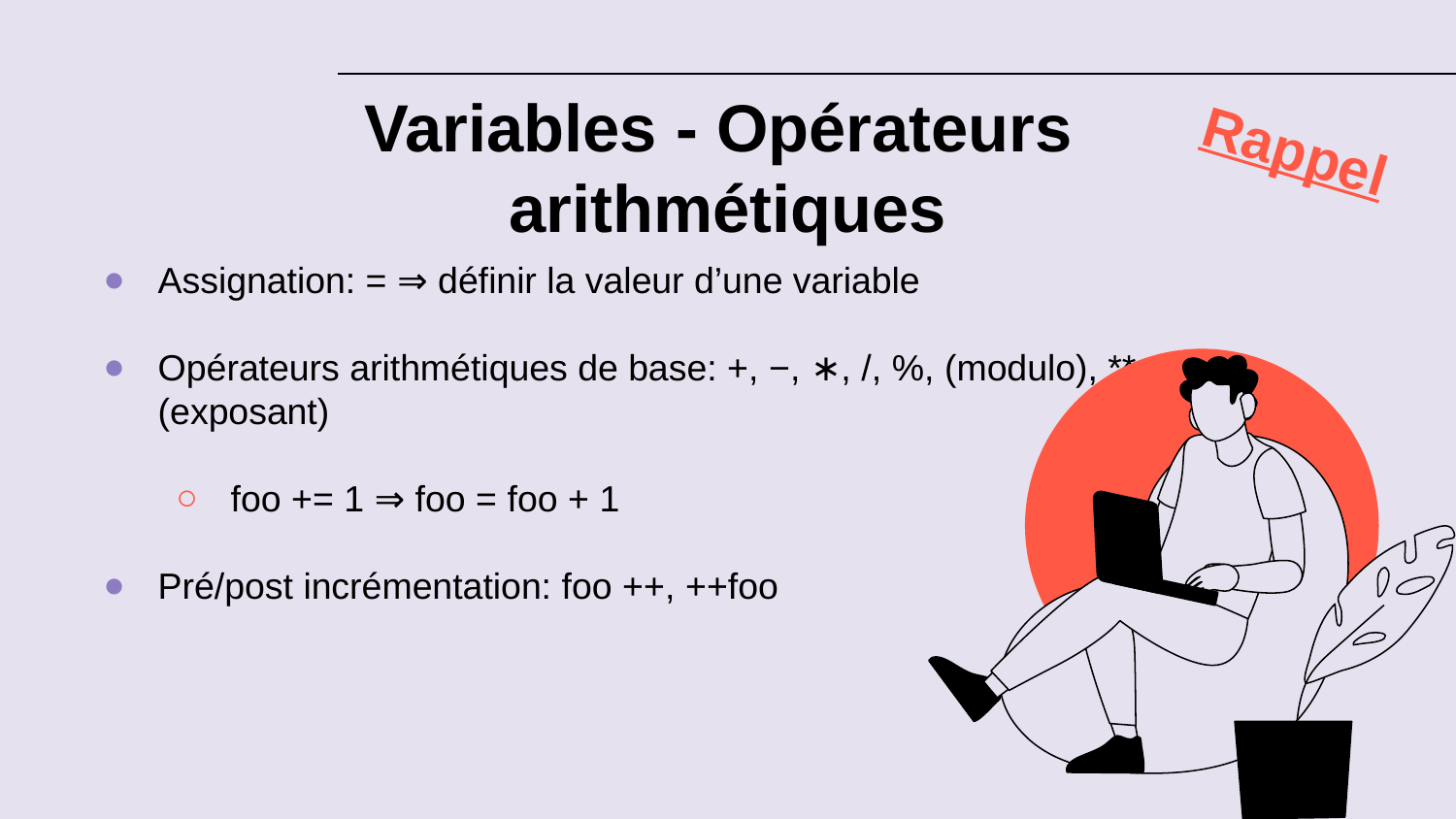

# Variables - Opérateurs
arithmétiques
Rappel
Assignation: = ⇒ définir la valeur d’une variable

Opérateurs arithmétiques de base: +, −, ∗, /, %, (modulo), ** (exposant)

foo += 1 ⇒ foo = foo + 1

Pré/post incrémentation: foo ++, ++foo